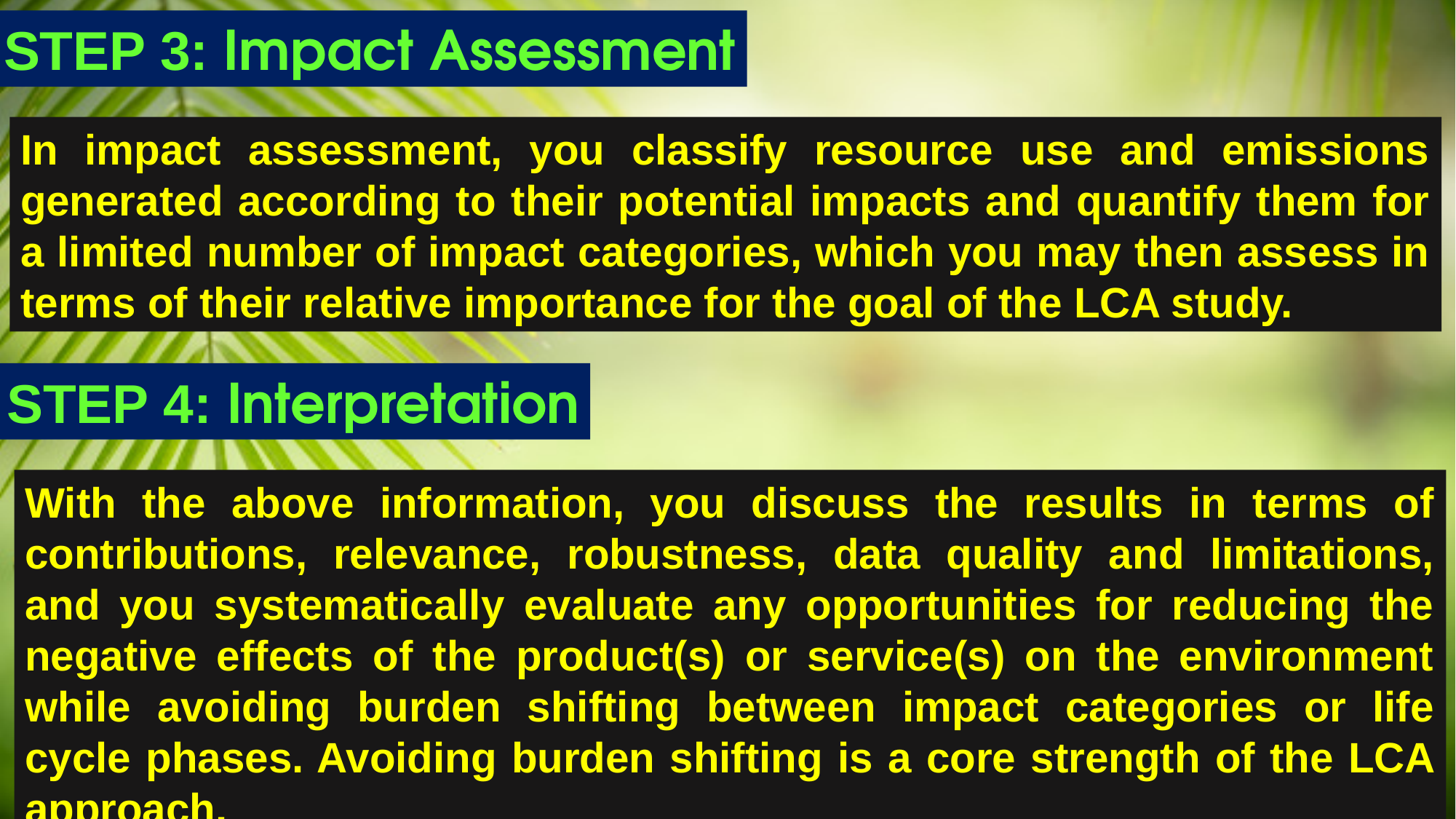

STEP 3: Impact Assessment
In impact assessment, you classify resource use and emissions generated according to their potential impacts and quantify them for a limited number of impact categories, which you may then assess in terms of their relative importance for the goal of the LCA study.
STEP 4: Interpretation
With the above information, you discuss the results in terms of contributions, relevance, robustness, data quality and limitations, and you systematically evaluate any opportunities for reducing the negative effects of the product(s) or service(s) on the environment while avoiding burden shifting between impact categories or life cycle phases. Avoiding burden shifting is a core strength of the LCA approach.